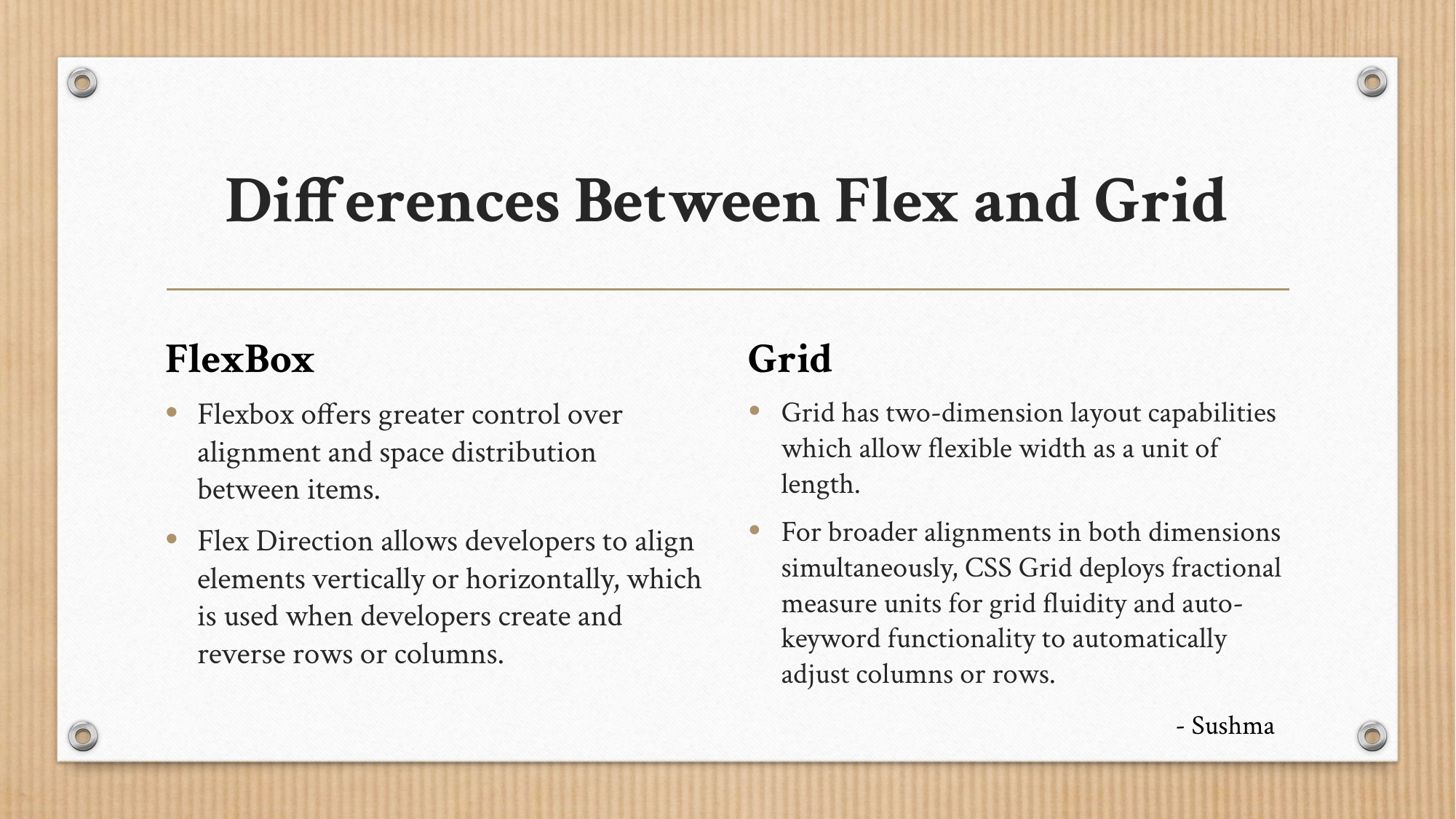

# Differences Between Flex and Grid
FlexBox
Grid
Flexbox offers greater control over alignment and space distribution between items.
Flex Direction allows developers to align elements vertically or horizontally, which is used when developers create and reverse rows or columns.
Grid has two-dimension layout capabilities which allow flexible width as a unit of length.
For broader alignments in both dimensions simultaneously, CSS Grid deploys fractional measure units for grid fluidity and auto-keyword functionality to automatically adjust columns or rows.
- Sushma